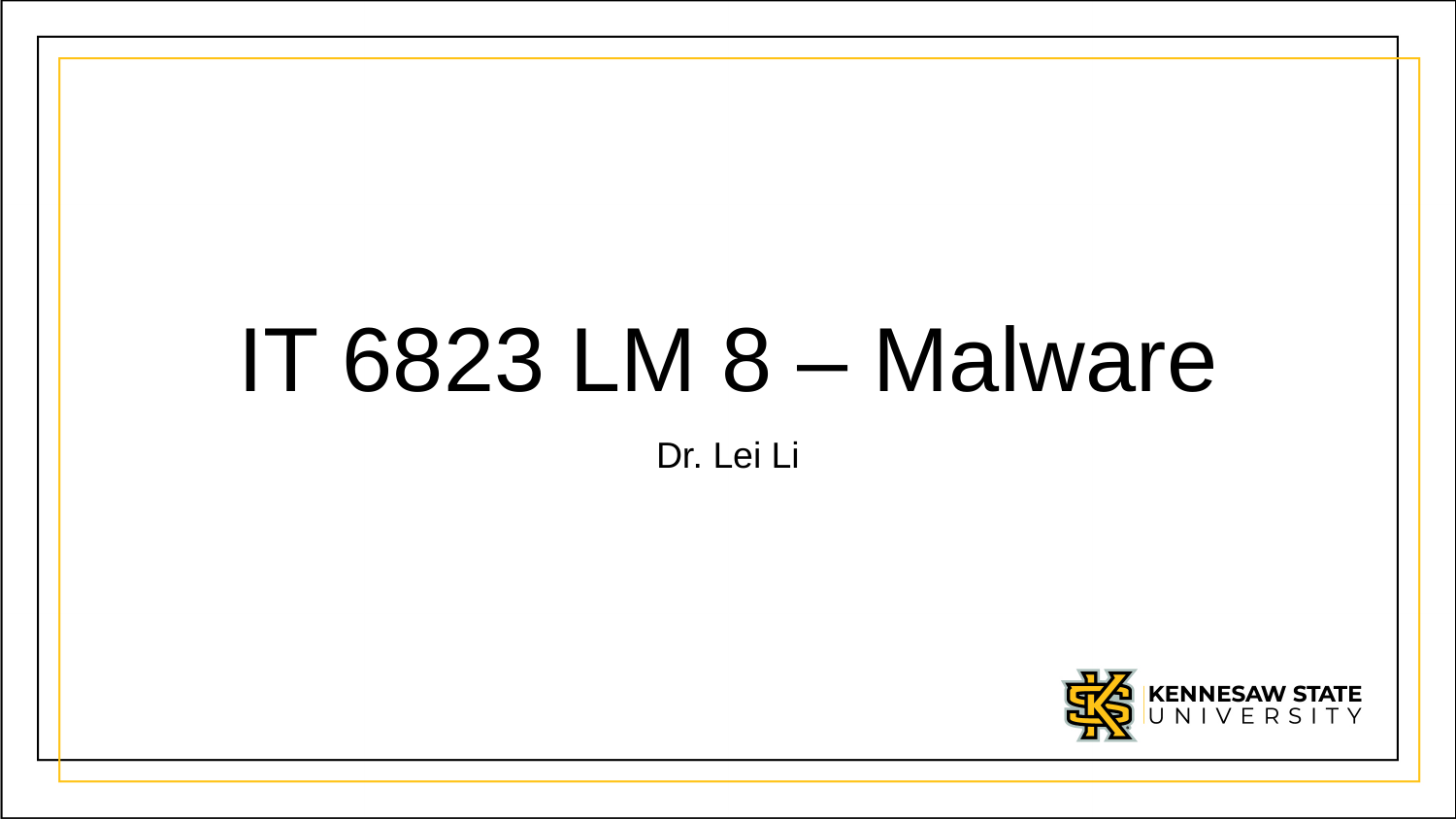

# IT 6823 LM 8 – Malware
Dr. Lei Li